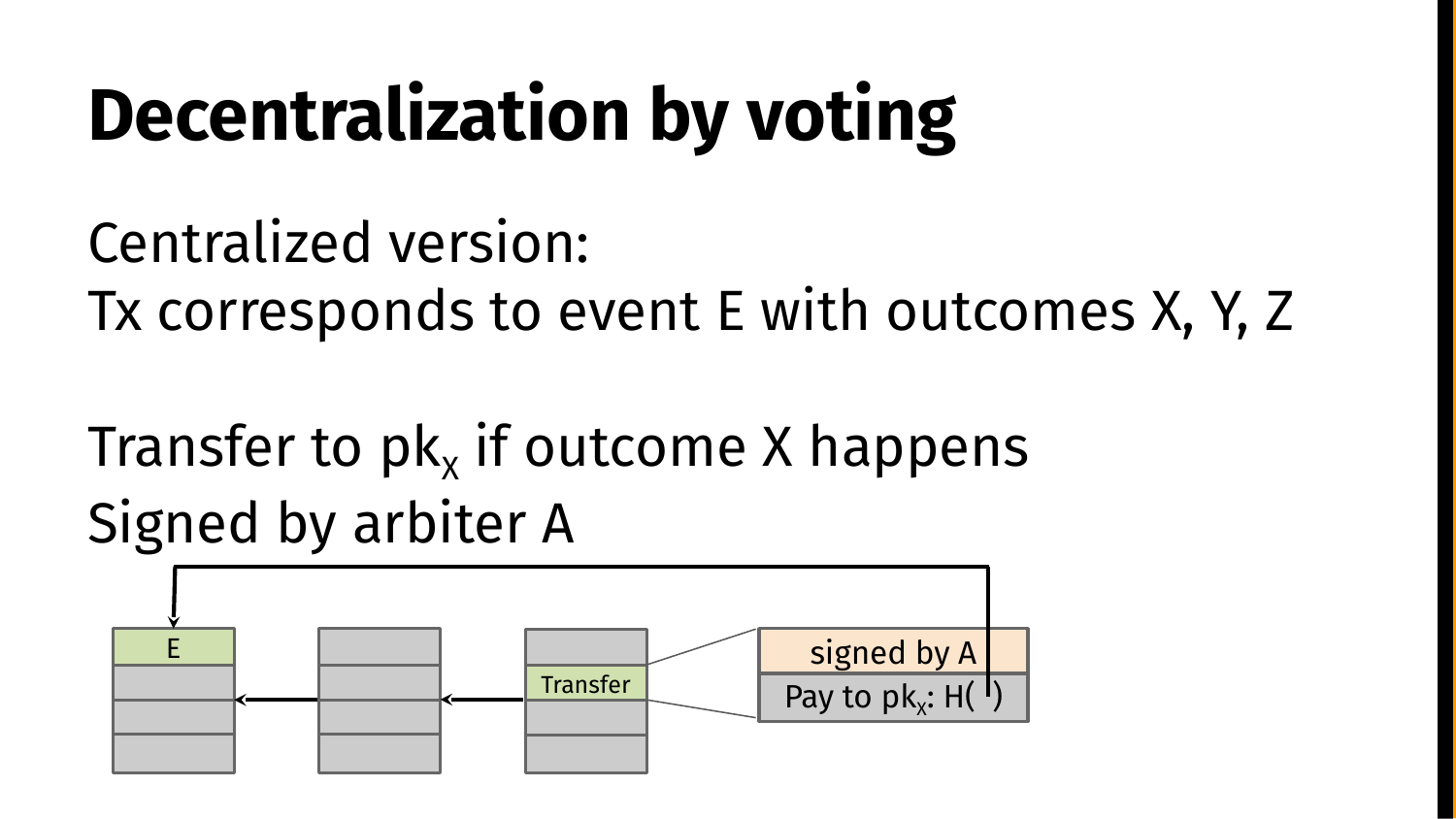

# Decentralization by voting
Centralized version:
Tx corresponds to event E with outcomes X, Y, Z

Transfer to pkX if outcome X happens
Signed by arbiter A

signed by A
Pay to pkX: H(  )
E

Transfer